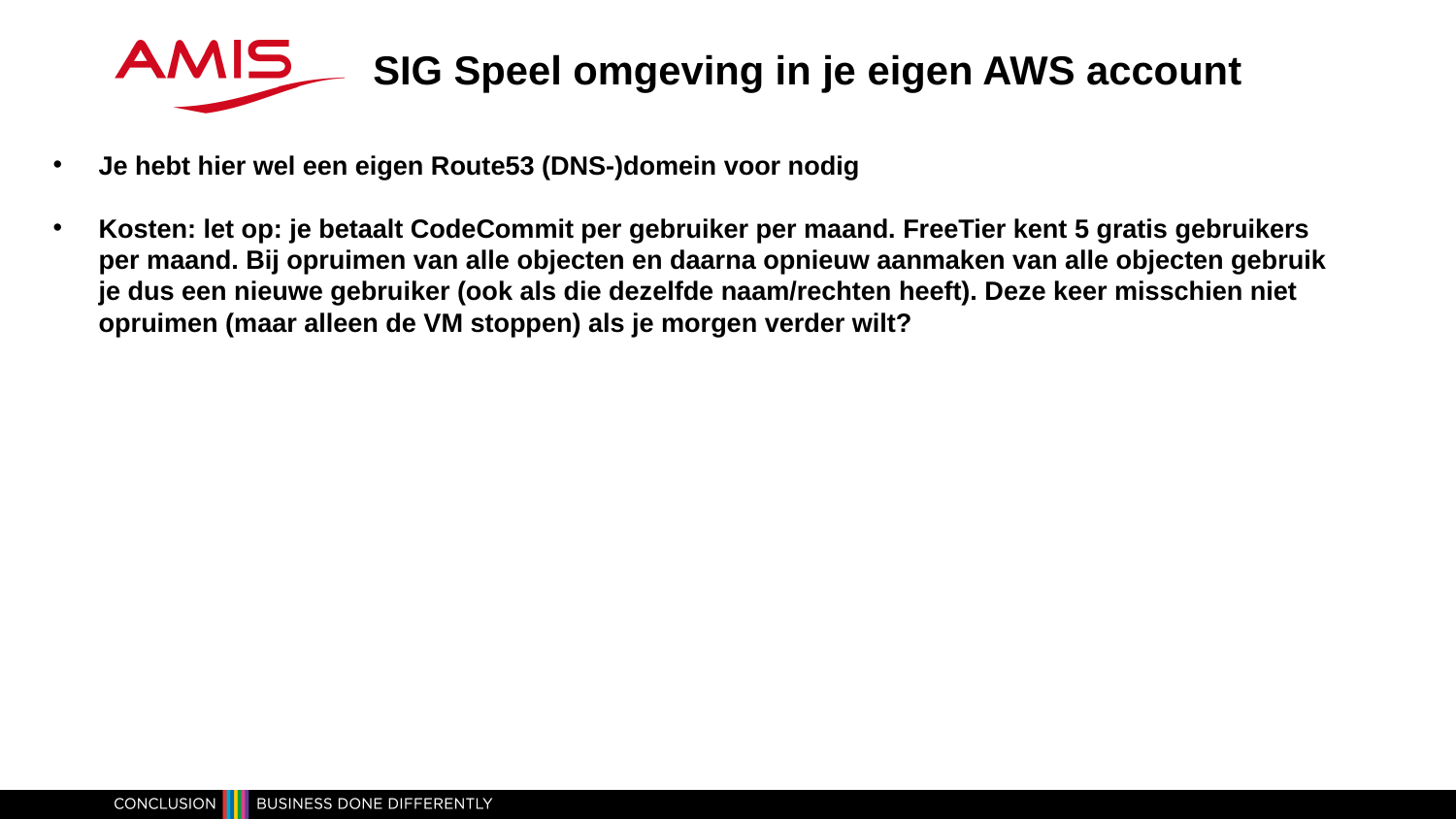

SIG Speel omgeving in je eigen AWS account
Je hebt hier wel een eigen Route53 (DNS-)domein voor nodig

Kosten: let op: je betaalt CodeCommit per gebruiker per maand. FreeTier kent 5 gratis gebruikers per maand. Bij opruimen van alle objecten en daarna opnieuw aanmaken van alle objecten gebruik je dus een nieuwe gebruiker (ook als die dezelfde naam/rechten heeft). Deze keer misschien niet opruimen (maar alleen de VM stoppen) als je morgen verder wilt?